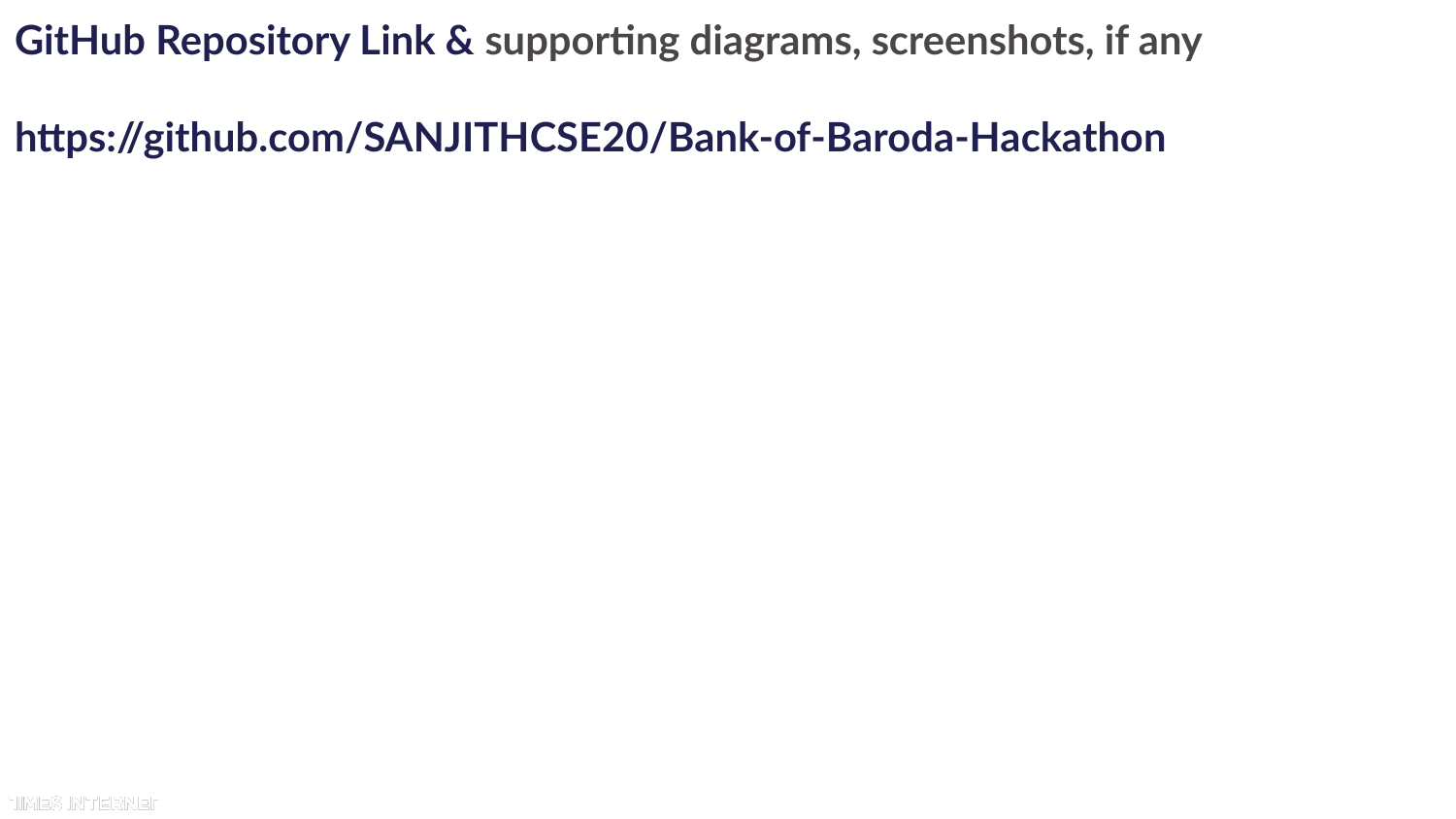

GitHub Repository Link & supporting diagrams, screenshots, if any

https://github.com/SANJITHCSE20/Bank-of-Baroda-Hackathon